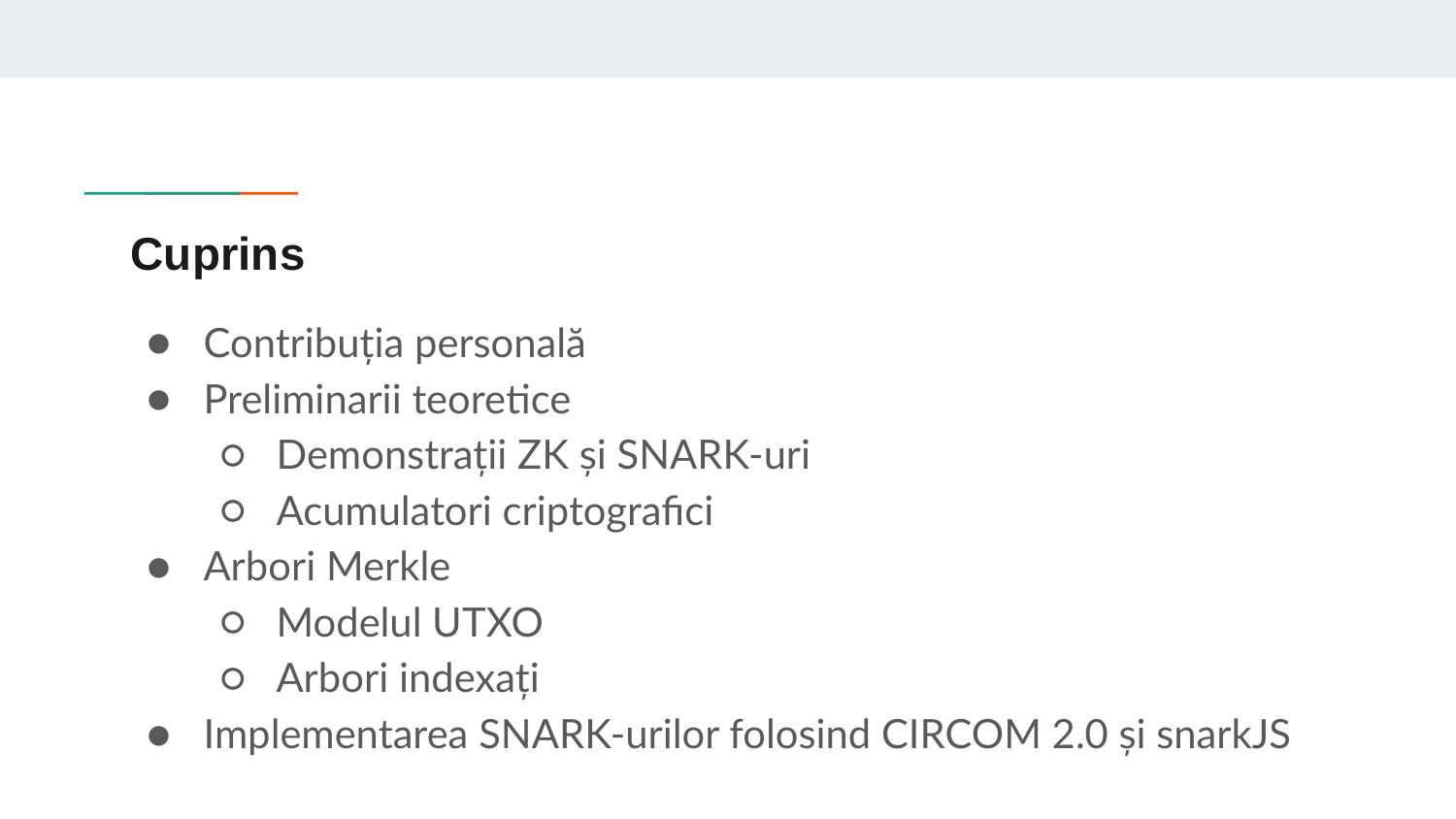

# Cuprins
Contribuția personală
Preliminarii teoretice
Demonstrații ZK și SNARK-uri
Acumulatori criptografici
Arbori Merkle
Modelul UTXO
Arbori indexați
Implementarea SNARK-urilor folosind CIRCOM 2.0 și snarkJS